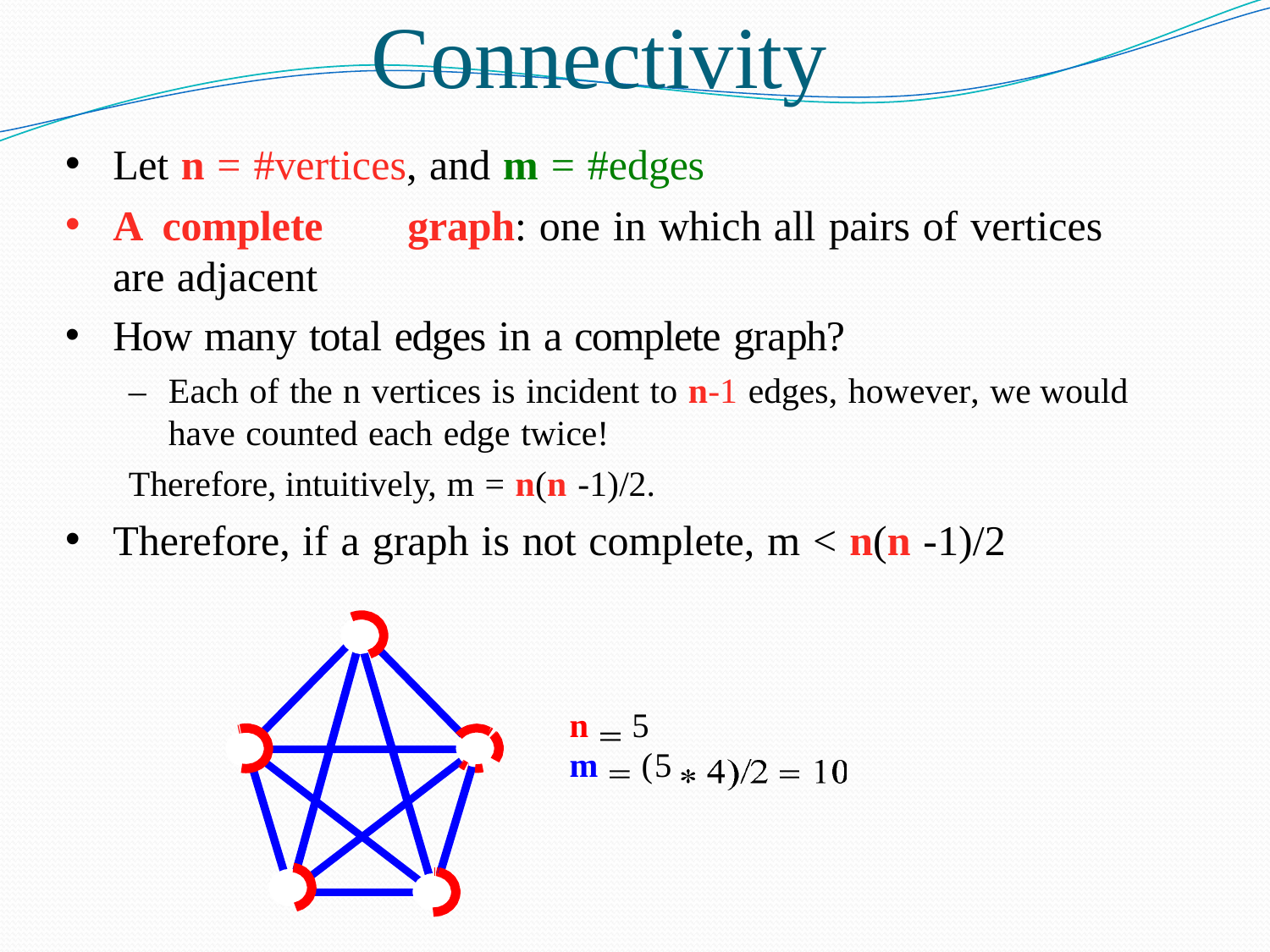

# Connectivity
Let n = #vertices, and m = #edges
A	complete	graph: one in which all pairs of vertices
are adjacent
How many total edges in a complete graph?
–	Each of the n vertices is incident to n-1 edges, however, we would have counted each edge twice!
Therefore, intuitively, m = n(n -1)/2.
Therefore, if a graph is not complete, m < n(n -1)/2

n	5
m	(5